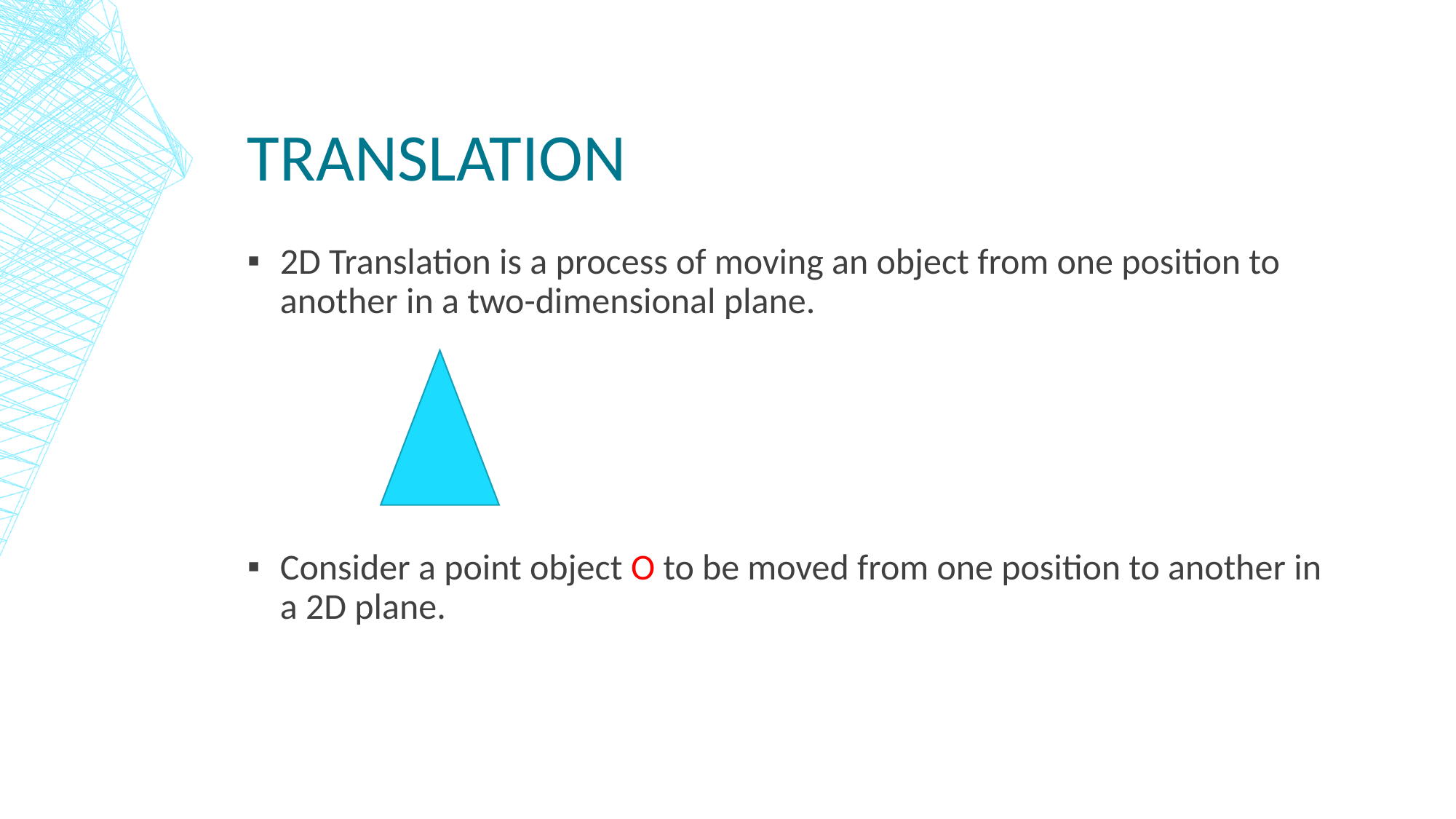

# Translation
2D Translation is a process of moving an object from one position to another in a two-dimensional plane.

Consider a point object O to be moved from one position to another in a 2D plane.